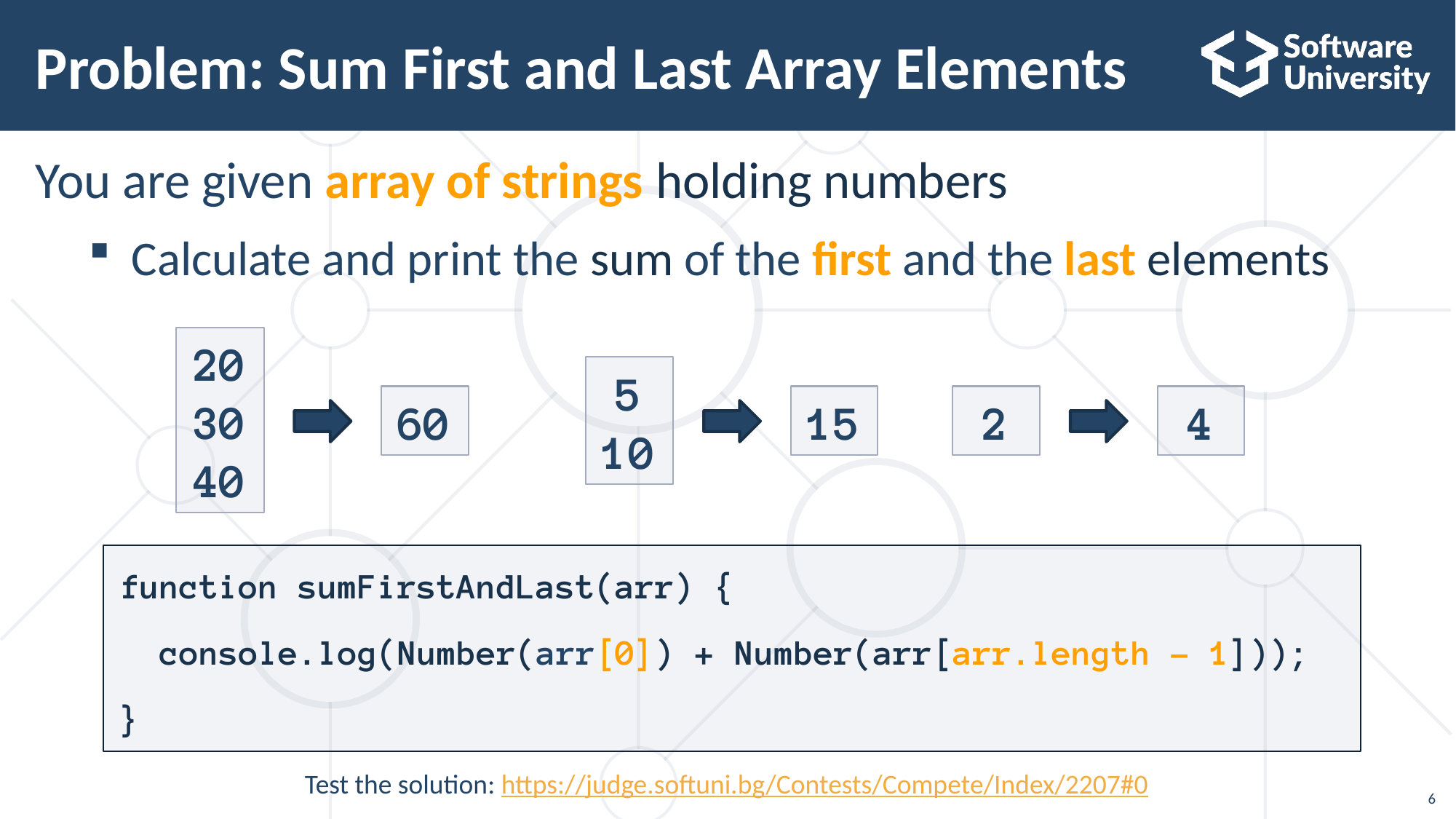

# Problem: Sum First and Last Array Elements
You are given array of strings holding numbers
Calculate and print the sum of the first and the last elements

20
30
40
5
10
60
15
2
4

function sumFirstAndLast(arr) {
  console.log(Number(arr[0]) + Number(arr[arr.length - 1]));
}
Test the solution: https://judge.softuni.bg/Contests/Compete/Index/2207#0
6